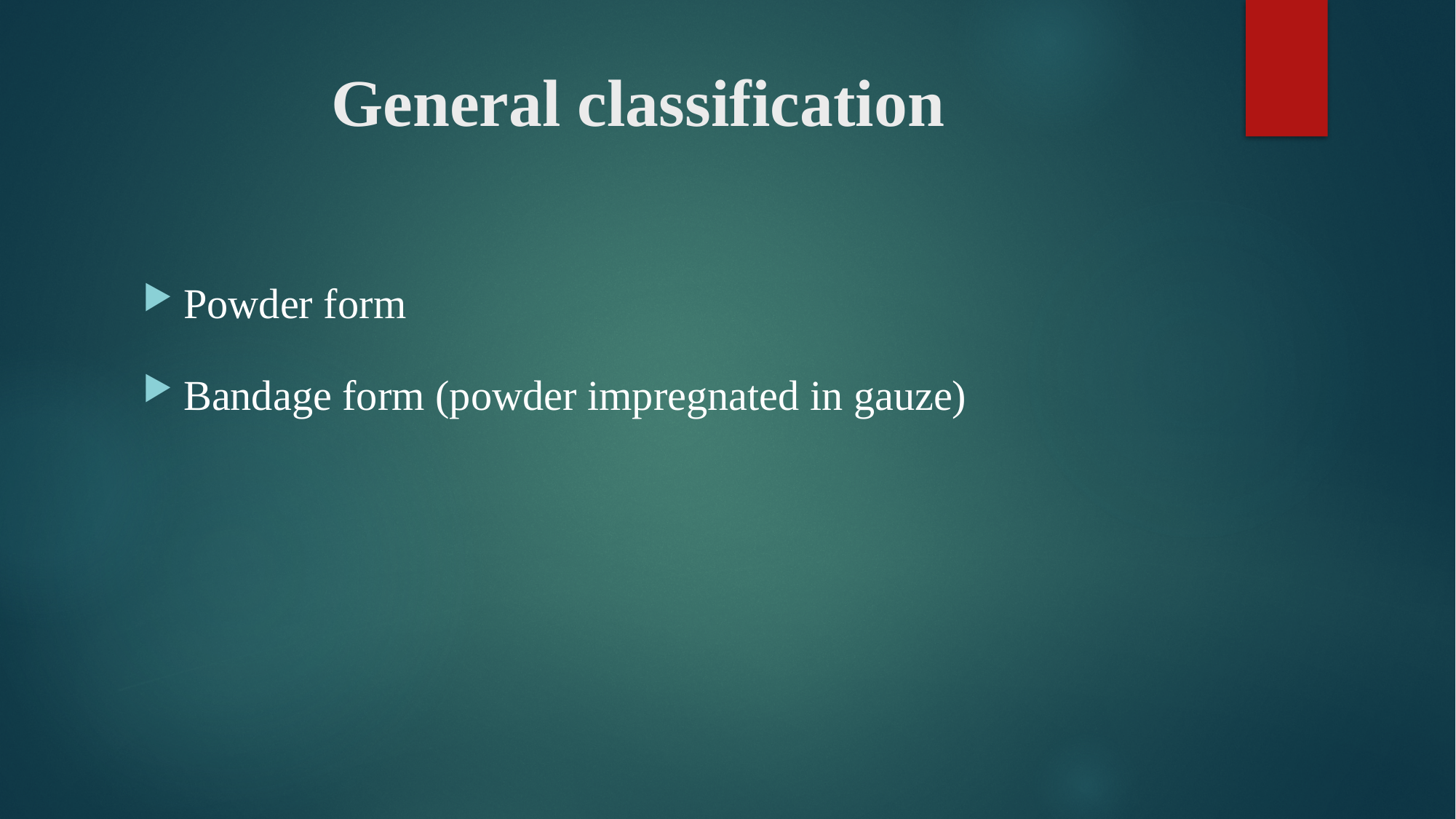

# General classification
Powder form
Bandage form (powder impregnated in gauze)